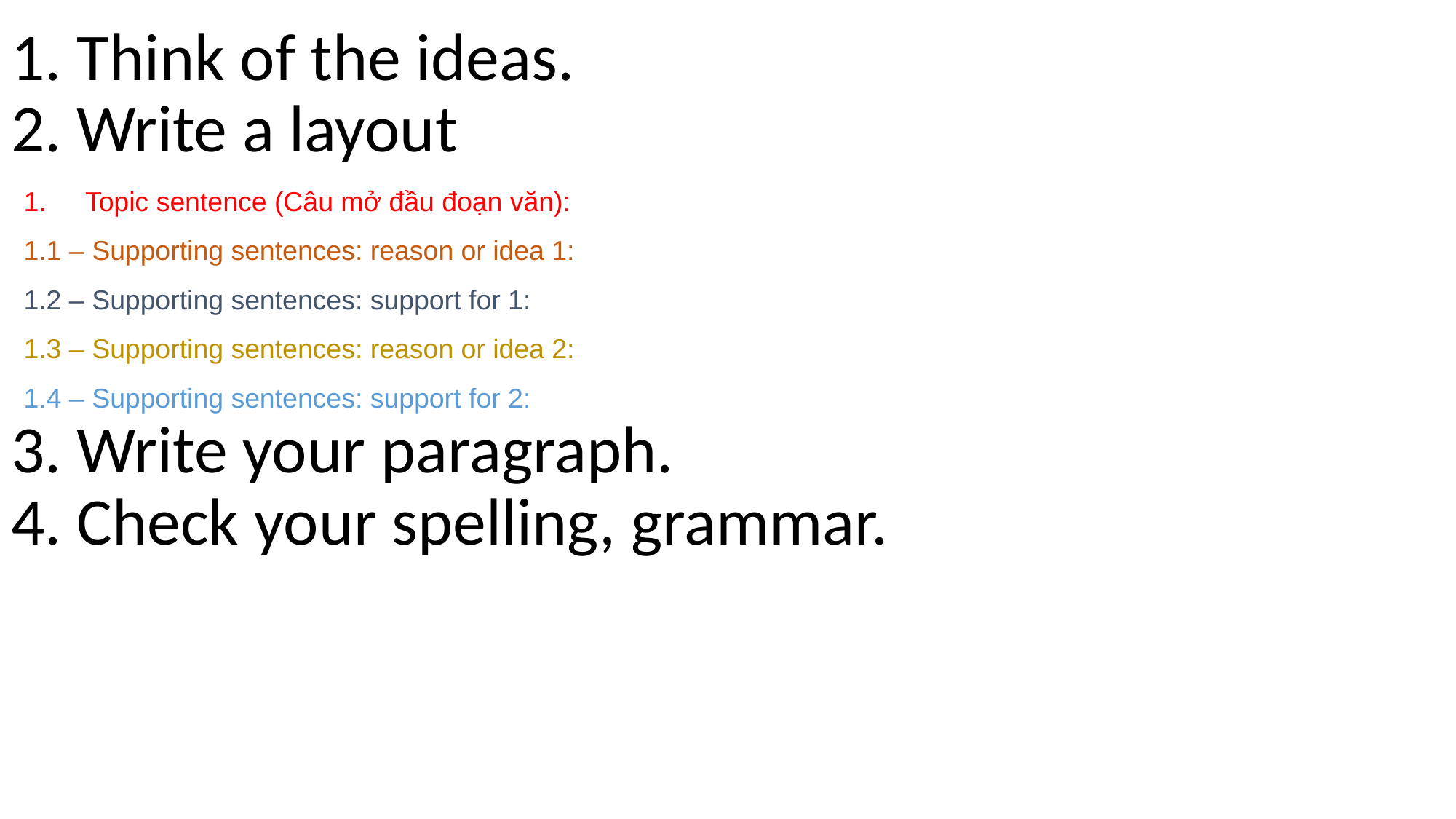

# 1. Think of the ideas. 2. Write a layout
Topic sentence (Câu mở đầu đoạn văn):
1.1 – Supporting sentences: reason or idea 1:
1.2 – Supporting sentences: support for 1:
1.3 – Supporting sentences: reason or idea 2:
1.4 – Supporting sentences: support for 2:
3. Write your paragraph.
4. Check your spelling, grammar.